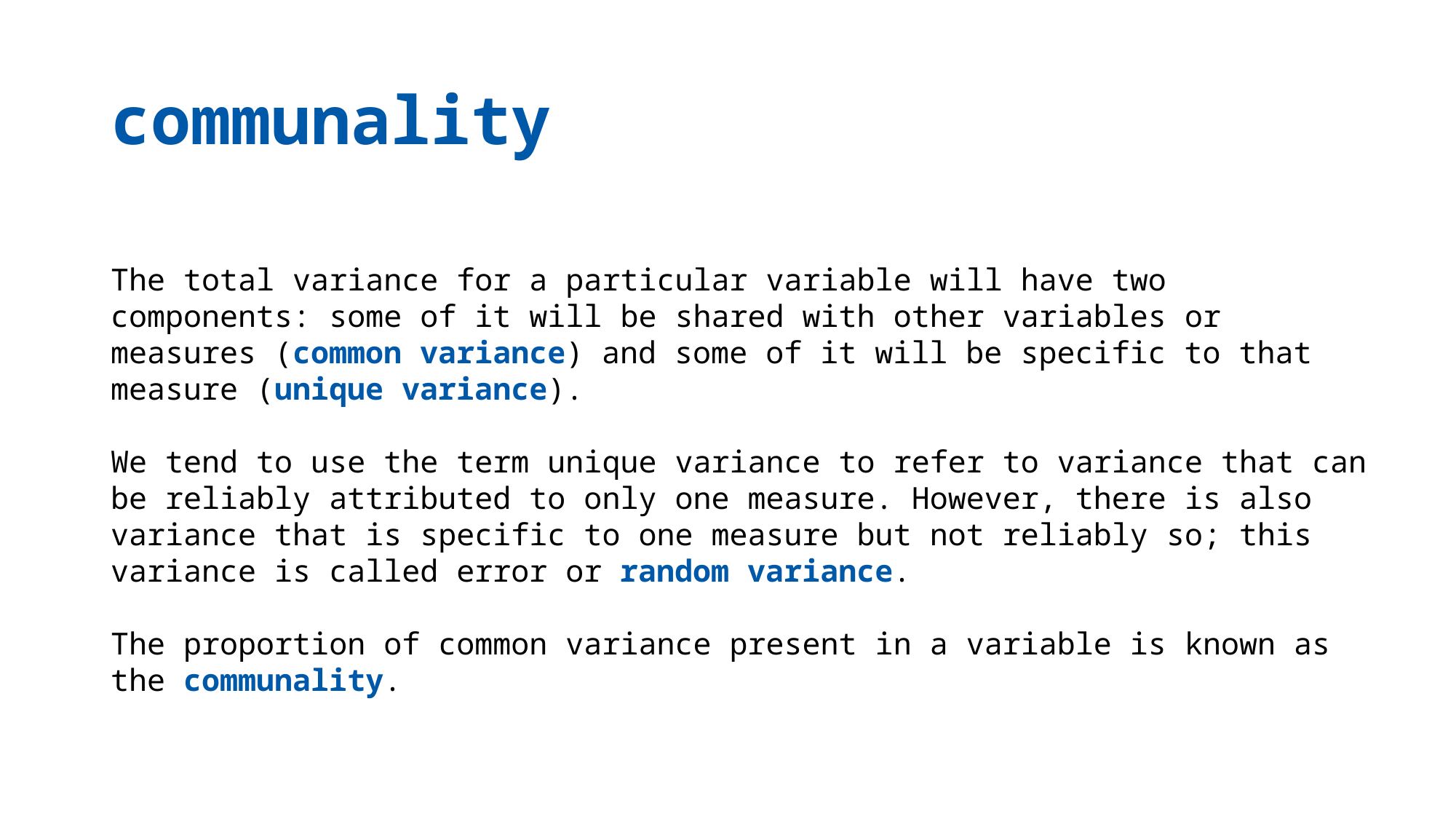

# communality
The total variance for a particular variable will have two components: some of it will be shared with other variables or measures (common variance) and some of it will be specific to that measure (unique variance).

We tend to use the term unique variance to refer to variance that can be reliably attributed to only one measure. However, there is also variance that is specific to one measure but not reliably so; this variance is called error or random variance.

The proportion of common variance present in a variable is known as the communality.